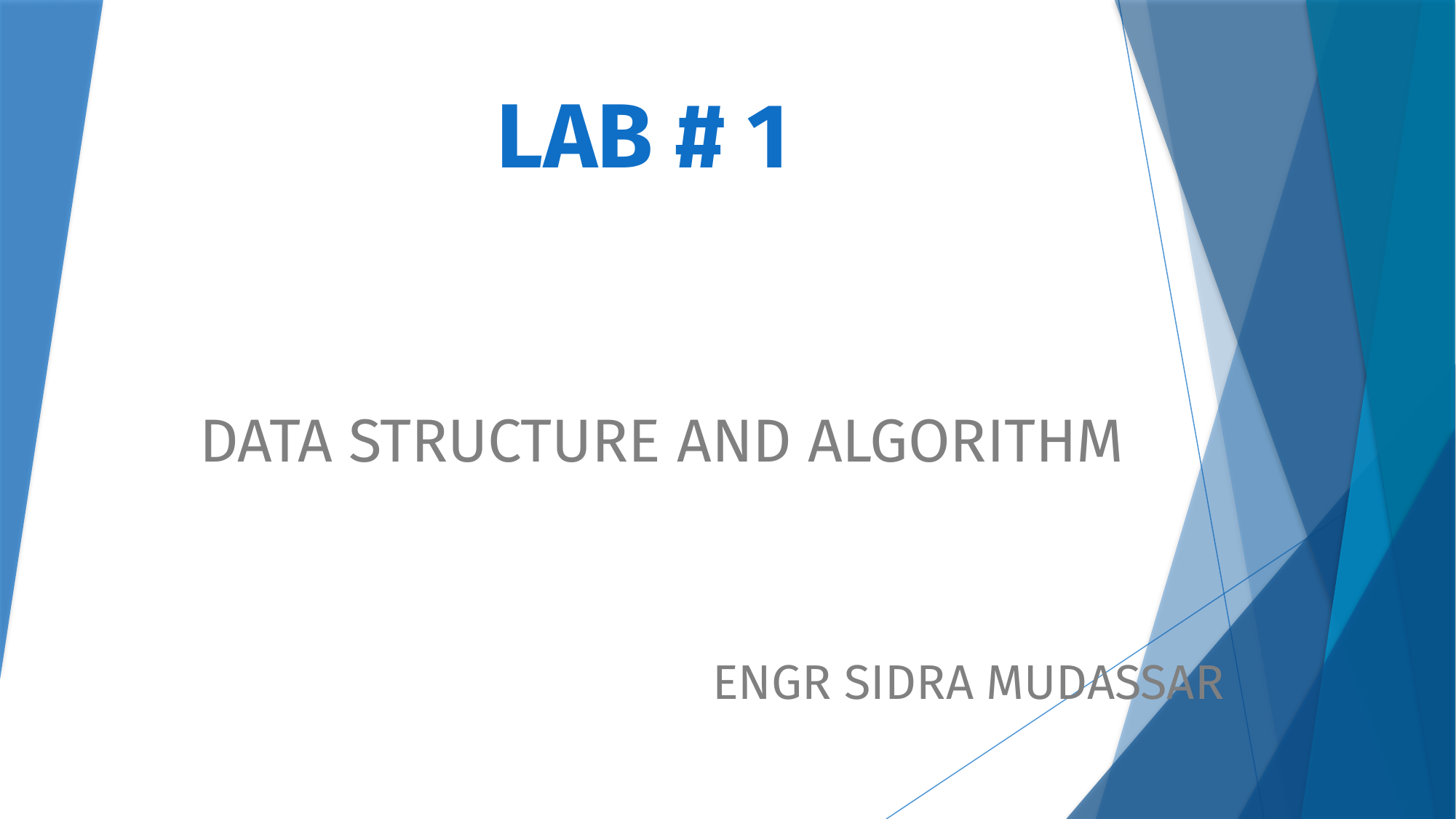

# LAB # 1

DATA STRUCTURE AND ALGORITHM

 ENGR SIDRA MUDASSAR